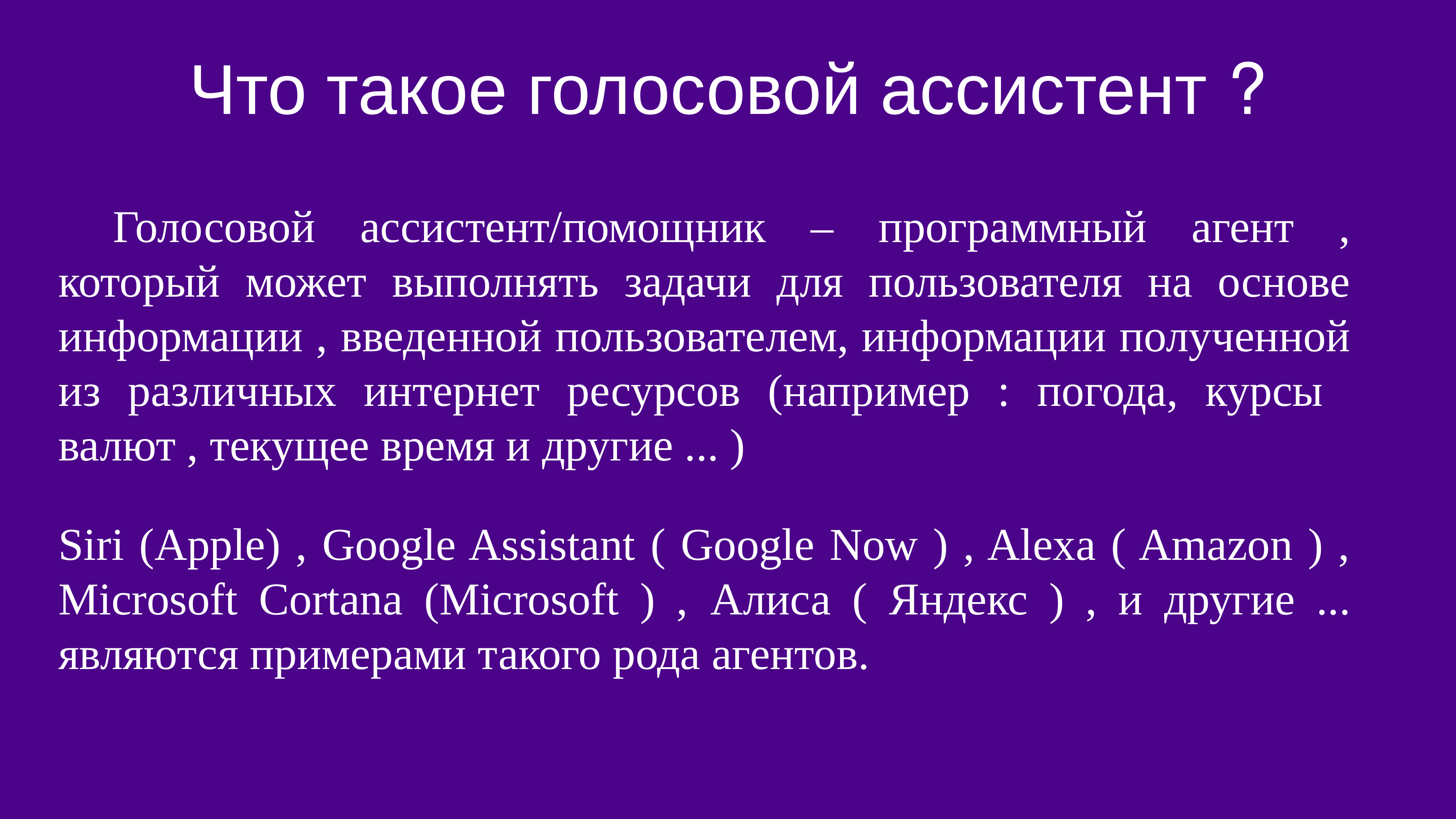

# Что такое голосовой ассистент ?

	Голосовой ассистент/помощник – программный агент , который может выполнять задачи для пользователя на основе информации , введенной пользователем, информации полученной из различных интернет ресурсов (например : погода, курсы  валют , текущее время и другие ... )
Siri (Apple) , Google Assistant ( Google Now ) , Alexa ( Amazon ) , Microsoft Cortana (Microsoft ) , Алиса ( Яндекс ) , и другие ... являются примерами такого рода агентов.